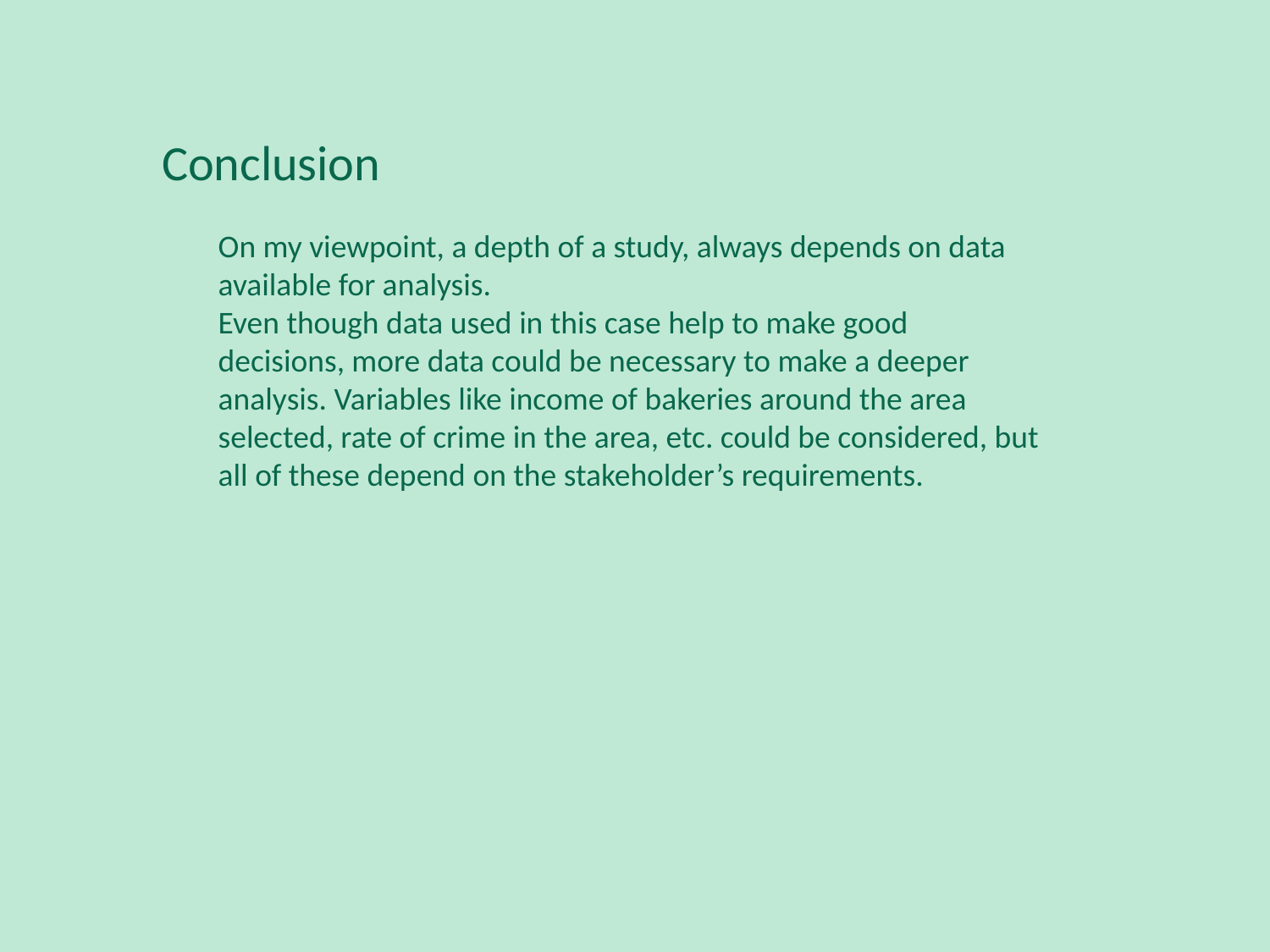

Conclusion
On my viewpoint, a depth of a study, always depends on data available for analysis.
Even though data used in this case help to make good decisions, more data could be necessary to make a deeper analysis. Variables like income of bakeries around the area selected, rate of crime in the area, etc. could be considered, but all of these depend on the stakeholder’s requirements.